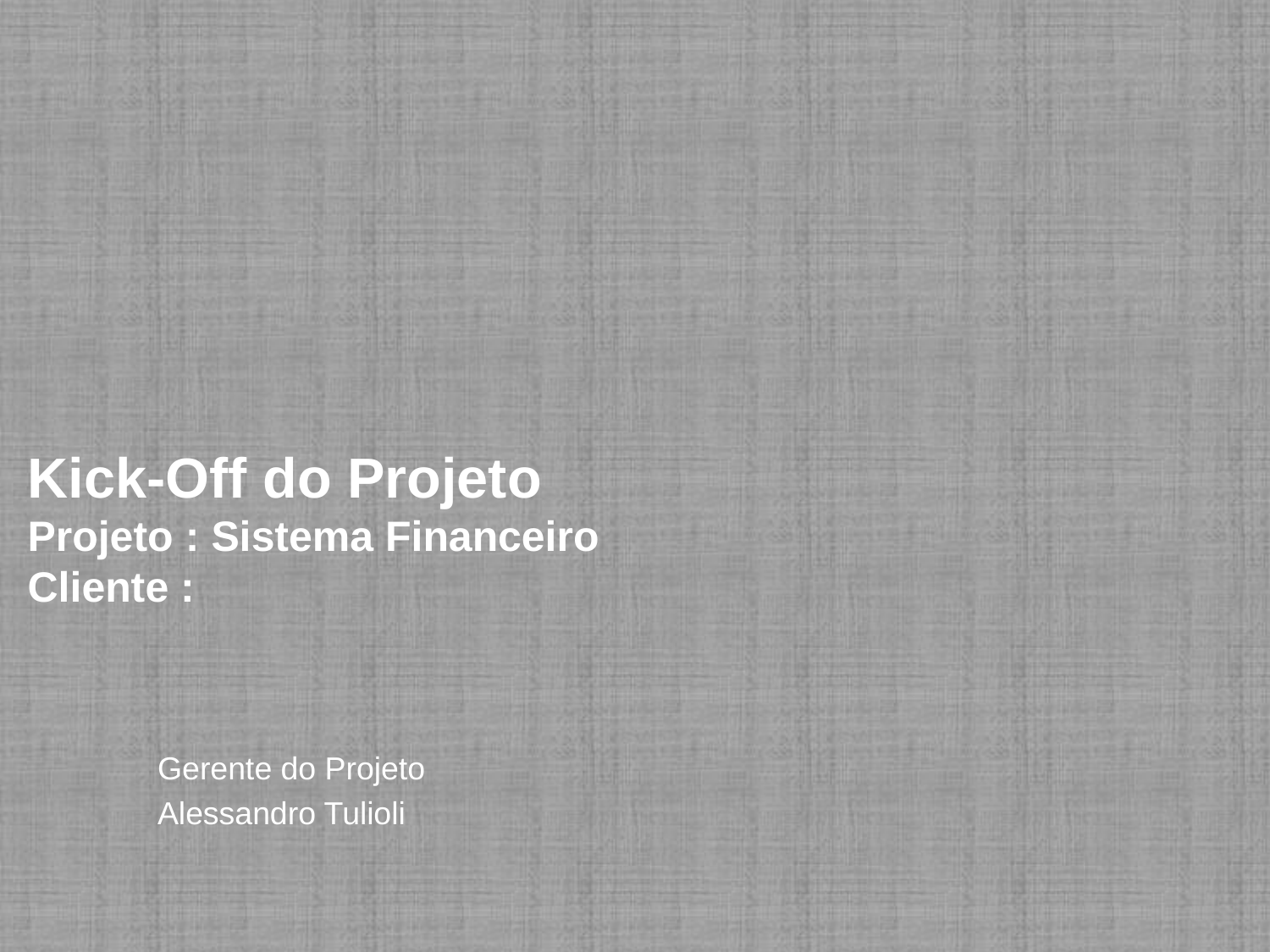

# Kick-Off do Projeto Projeto : Sistema Financeiro Cliente :
Gerente do Projeto
Alessandro Tulioli